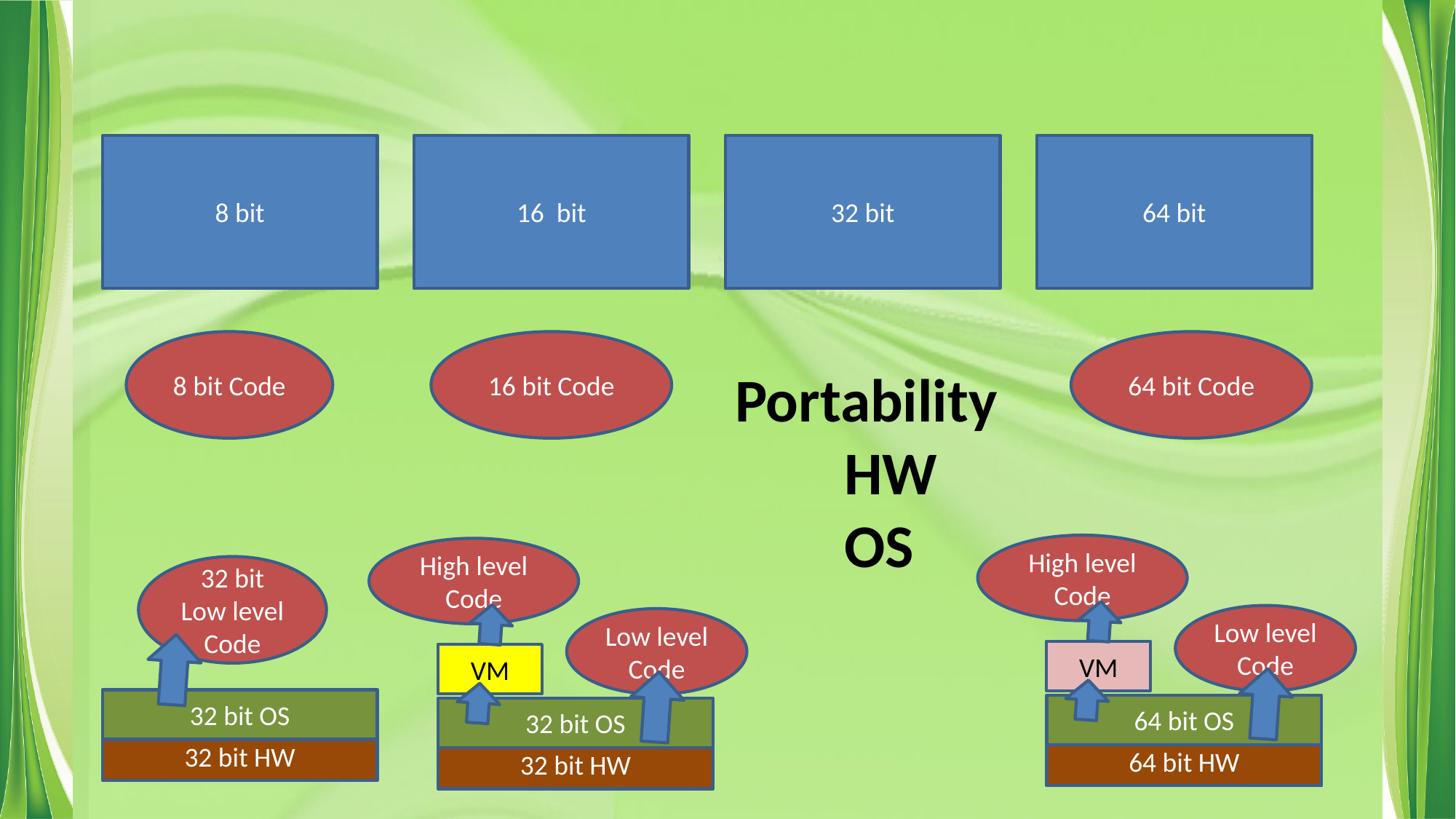

8 bit
16  bit
32 bit
64 bit
64 bit Code
8 bit Code
16 bit Code
Portability
	HW
	OS
High level Code
High level Code
32 bit
Low level Code

Low level Code
Low level Code
VM

VM

32 bit OS
64 bit OS
32 bit OS
32 bit HW
64 bit HW
32 bit HW